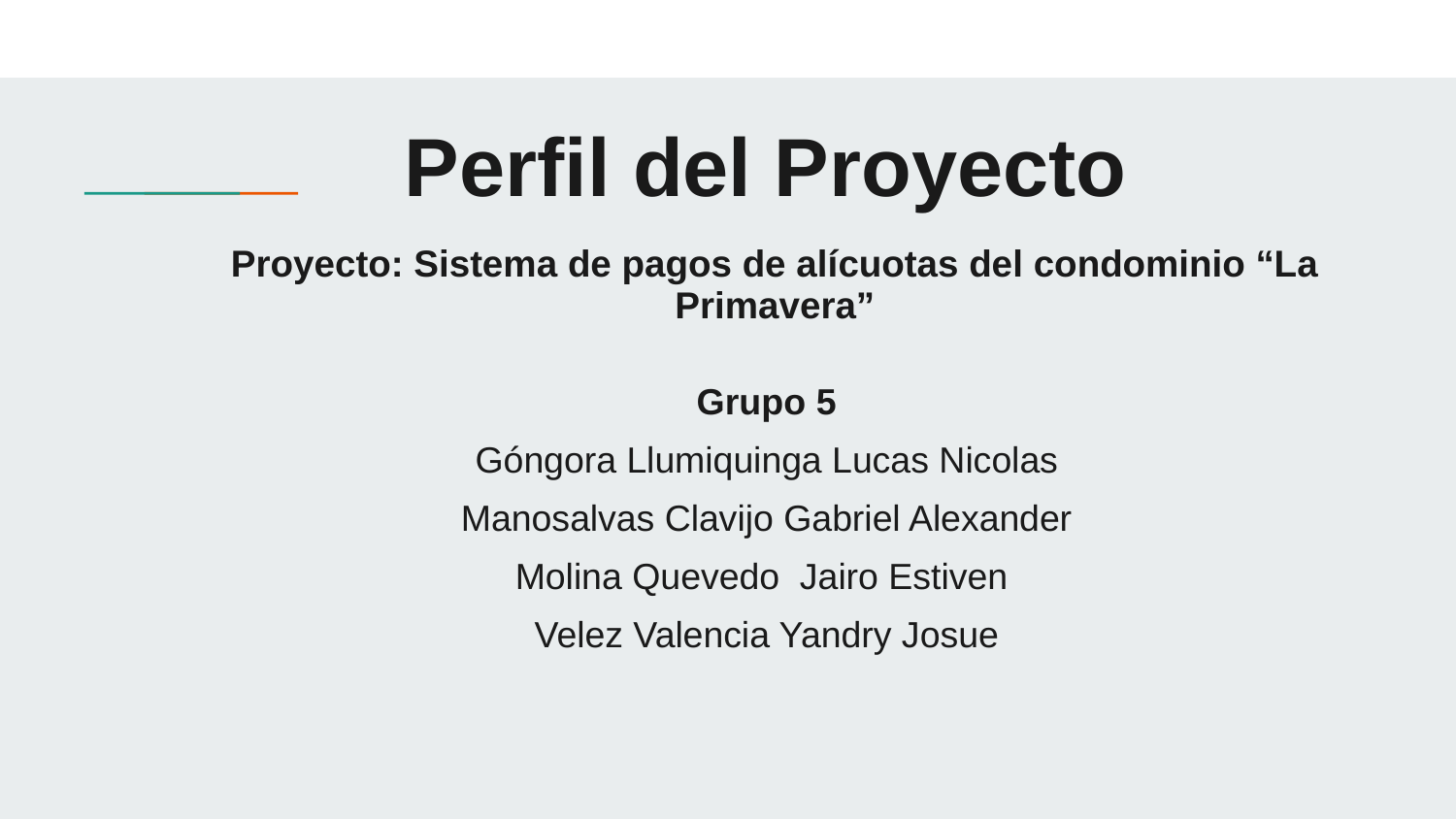

# Perfil del Proyecto
Proyecto: Sistema de pagos de alícuotas del condominio “La Primavera”
Grupo 5
Góngora Llumiquinga Lucas Nicolas
Manosalvas Clavijo Gabriel Alexander
Molina Quevedo  Jairo Estiven
Velez Valencia Yandry Josue